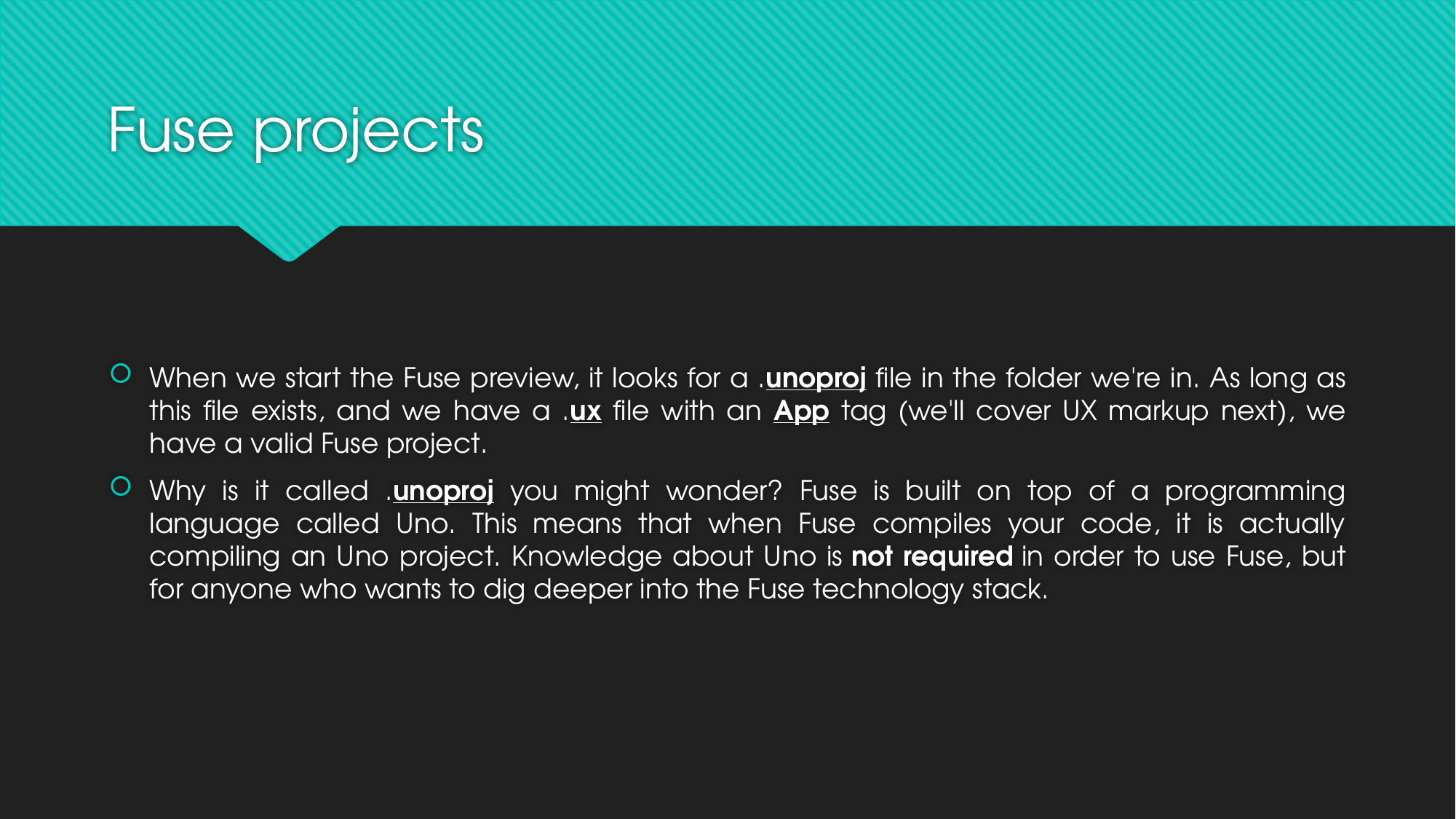

# Fuse projects
When we start the Fuse preview, it looks for a .unoproj file in the folder we're in. As long as this file exists, and we have a .ux file with an App tag (we'll cover UX markup next), we have a valid Fuse project.
Why is it called .unoproj you might wonder? Fuse is built on top of a programming language called Uno. This means that when Fuse compiles your code, it is actually compiling an Uno project. Knowledge about Uno is not required in order to use Fuse, but for anyone who wants to dig deeper into the Fuse technology stack.